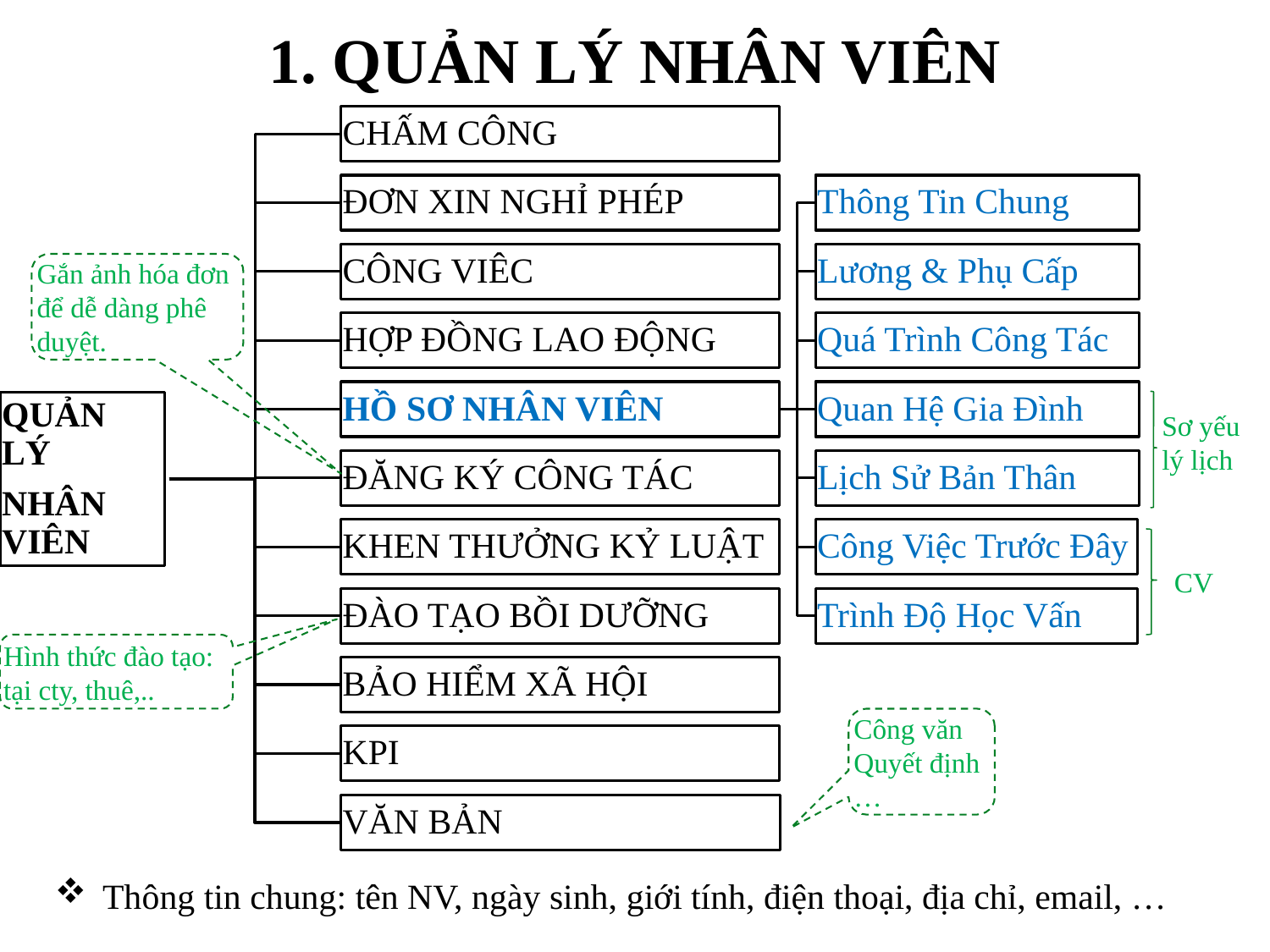

# 1. QUẢN LÝ NHÂN VIÊN

QUẢN LÝ
NHÂN VIÊN
CHẤM CÔNG
ĐƠN XIN NGHỈ PHÉP
CÔNG VIÊC
HỢP ĐỒNG LAO ĐỘNG
HỒ SƠ NHÂN VIÊN
Thông Tin Chung
Lương & Phụ Cấp
Quá Trình Công Tác
Quan Hệ Gia Đình
Lịch Sử Bản Thân
Công Việc Trước Đây
Trình Độ Học Vấn
ĐĂNG KÝ CÔNG TÁC
KHEN THƯỞNG KỶ LUẬT
ĐÀO TẠO BỒI DƯỠNG
BẢO HIỂM XÃ HỘI
KPI
VĂN BẢN
Gắn ảnh hóa đơn  để dễ dàng phê duyệt.

Sơ yếu lý lịch

CV
Hình thức đào tạo: tại cty, thuê,..
Công văn
Quyết định
…
Thông tin chung: tên NV, ngày sinh, giới tính, điện thoại, địa chỉ, email, …